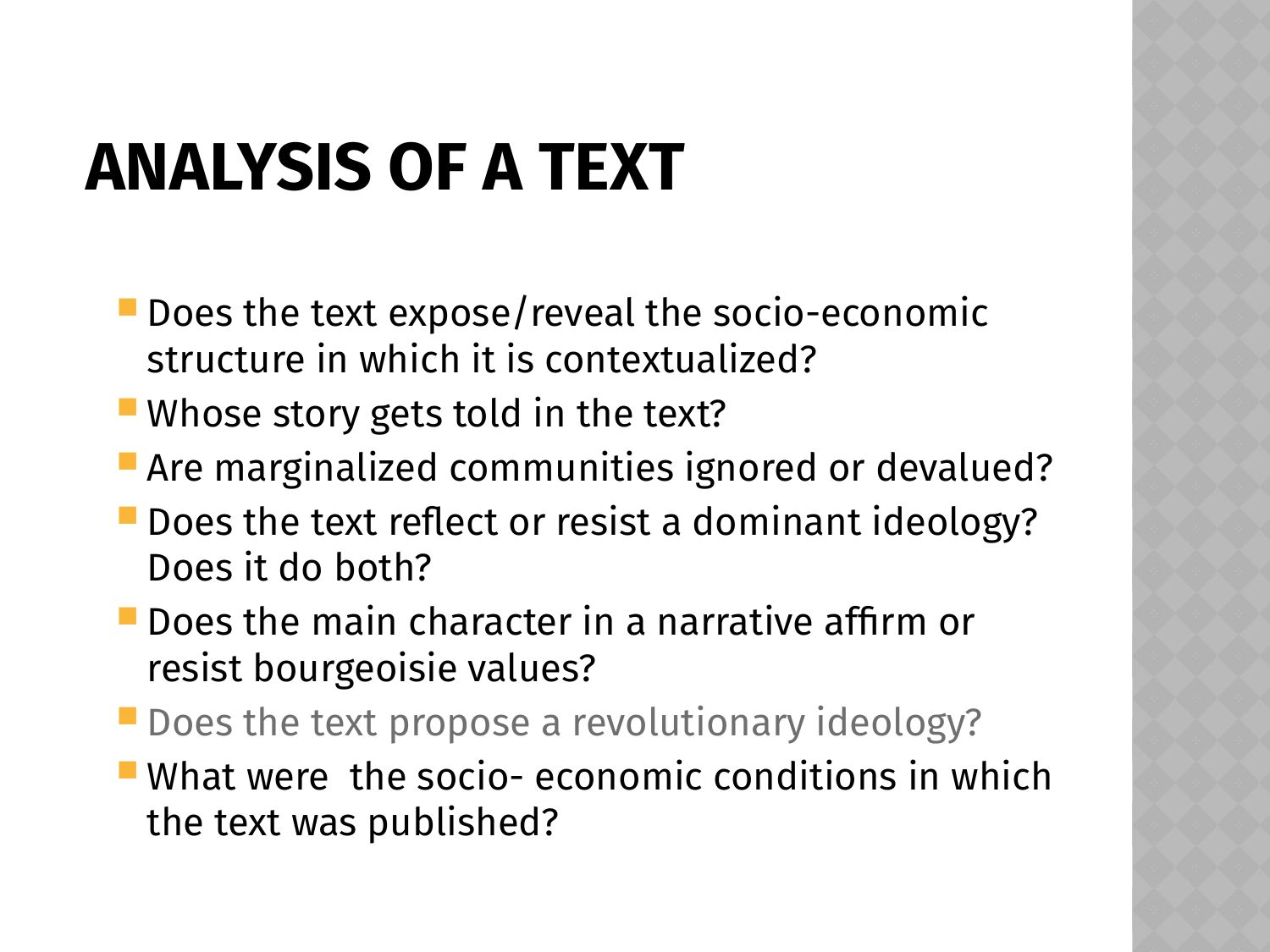

# Analysis of a Text

Does the text expose/reveal the socio-economic structure in which it is contextualized?
Whose story gets told in the text?
Are marginalized communities ignored or devalued?
Does the text reflect or resist a dominant ideology? Does it do both?
Does the main character in a narrative affirm or resist bourgeoisie values?
Does the text propose a revolutionary ideology?
What were  the socio- economic conditions in which the text was published?